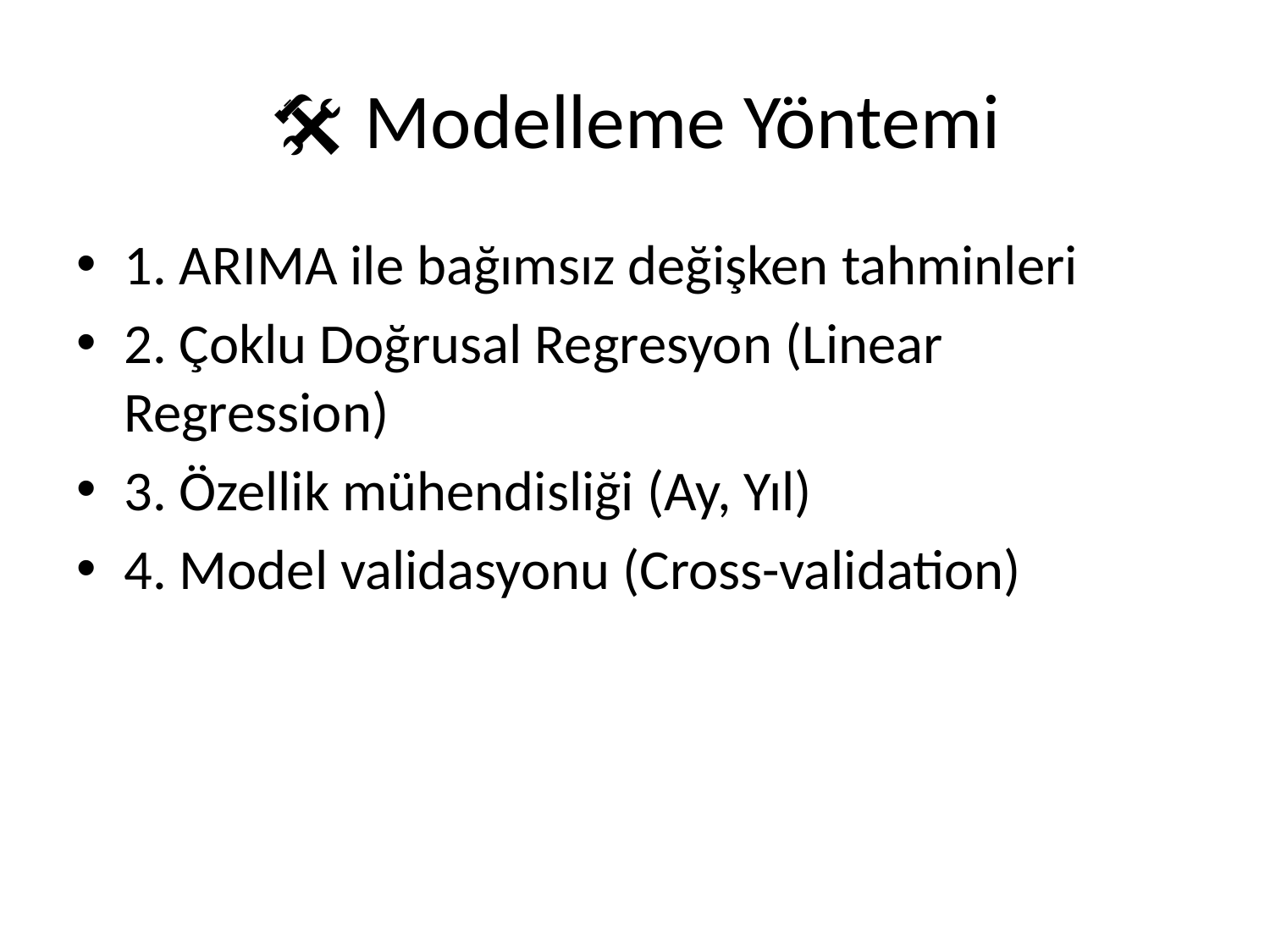

# 🛠 Modelleme Yöntemi
1. ARIMA ile bağımsız değişken tahminleri
2. Çoklu Doğrusal Regresyon (Linear Regression)
3. Özellik mühendisliği (Ay, Yıl)
4. Model validasyonu (Cross-validation)